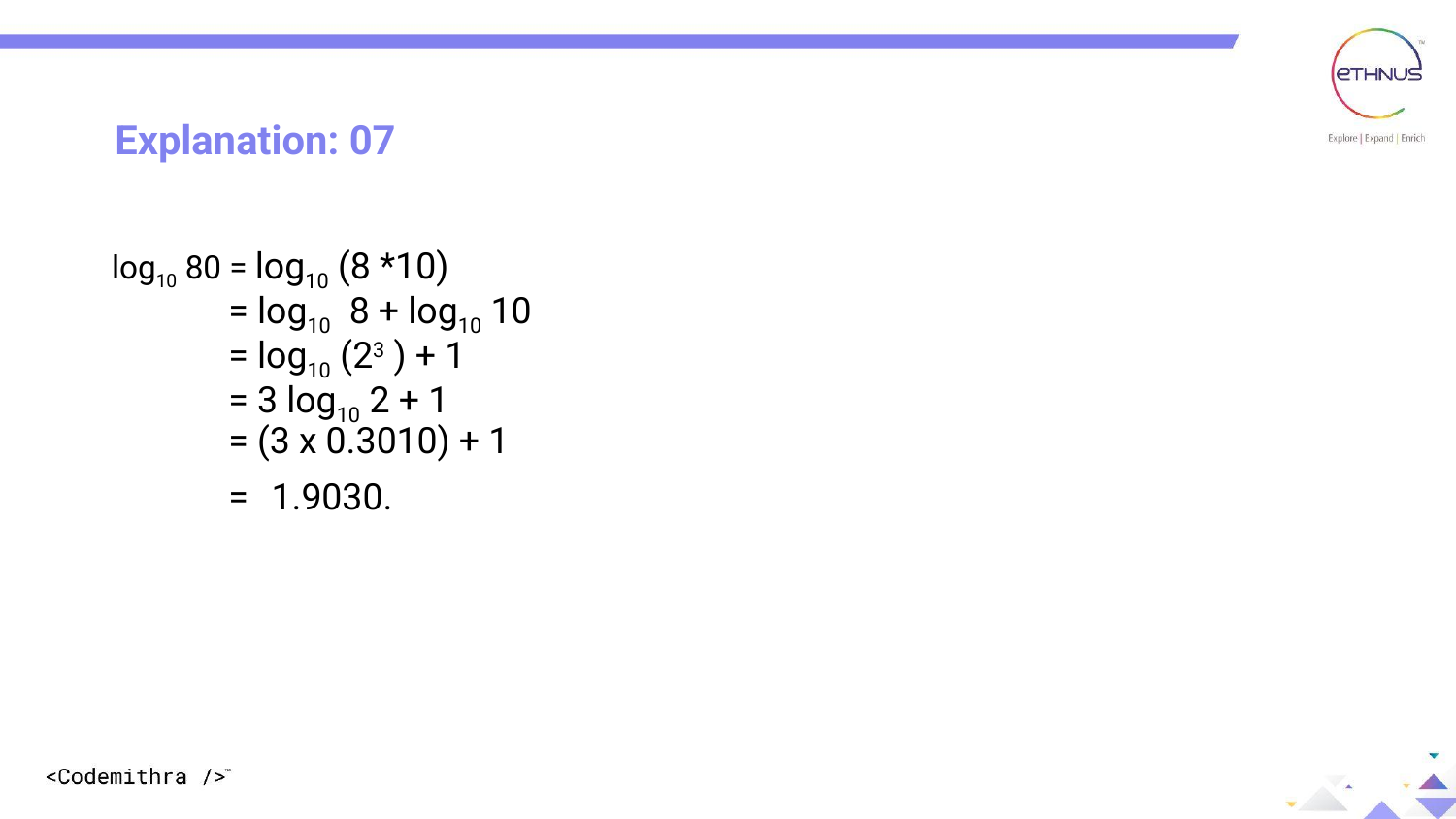

Explanation: 07
log10 80 = log10 (8 *10)
             = log10  8 + log10 10
             = log10 (23 ) + 1
             = 3 log10 2 + 1
             = (3 x 0.3010) + 1
             =  1.9030.